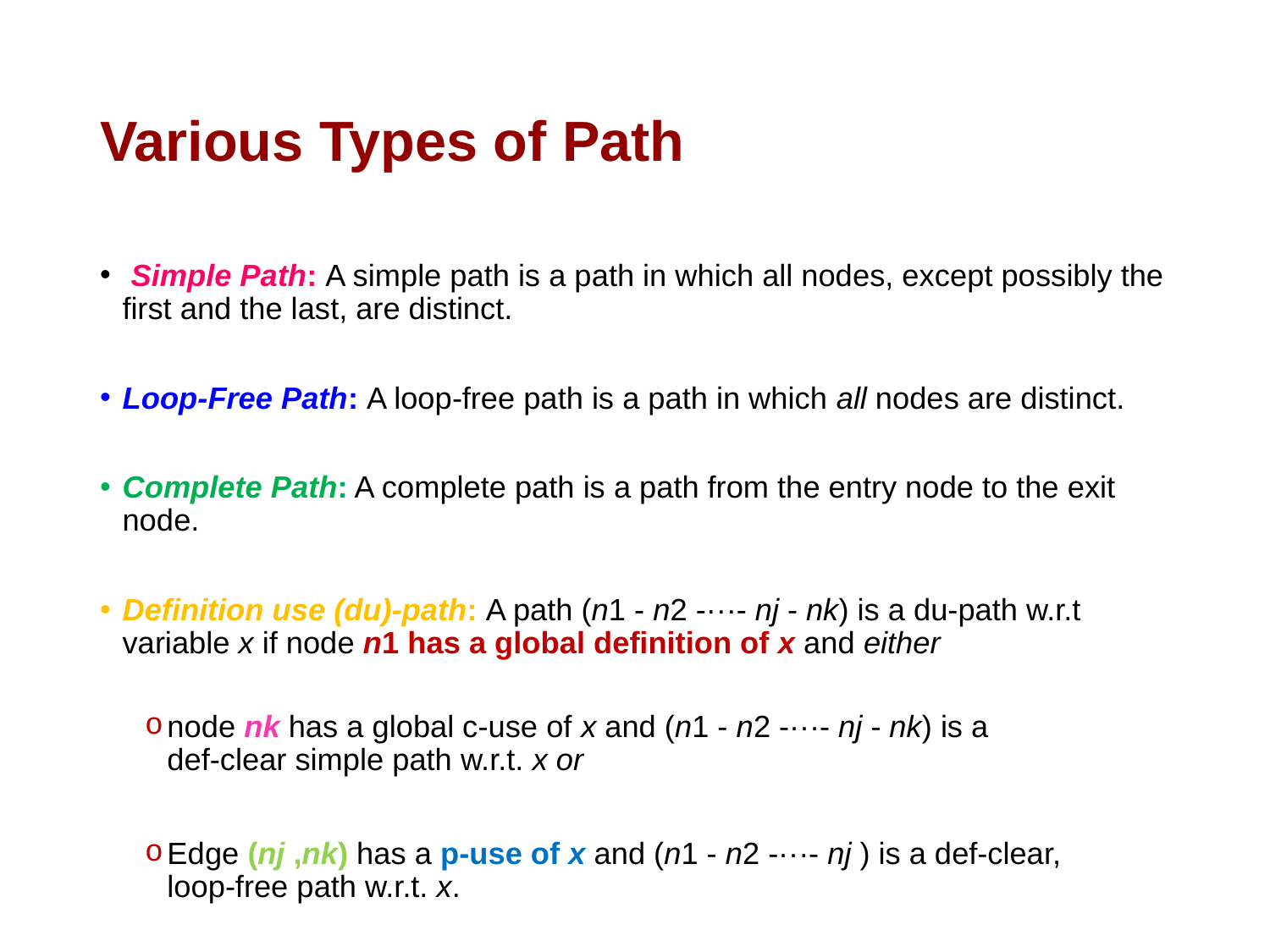

# Various Types of Path
 Simple Path: A simple path is a path in which all nodes, except possibly the first and the last, are distinct.

Loop-Free Path: A loop-free path is a path in which all nodes are distinct.

Complete Path: A complete path is a path from the entry node to the exit node.

Definition use (du)-path: A path (n1 - n2 -···- nj - nk) is a du-path w.r.t variable x if node n1 has a global definition of x and either

node nk has a global c-use of x and (n1 - n2 -···- nj - nk) is a
def-clear simple path w.r.t. x or

Edge (nj ,nk) has a p-use of x and (n1 - n2 -···- nj ) is a def-clear,
loop-free path w.r.t. x.